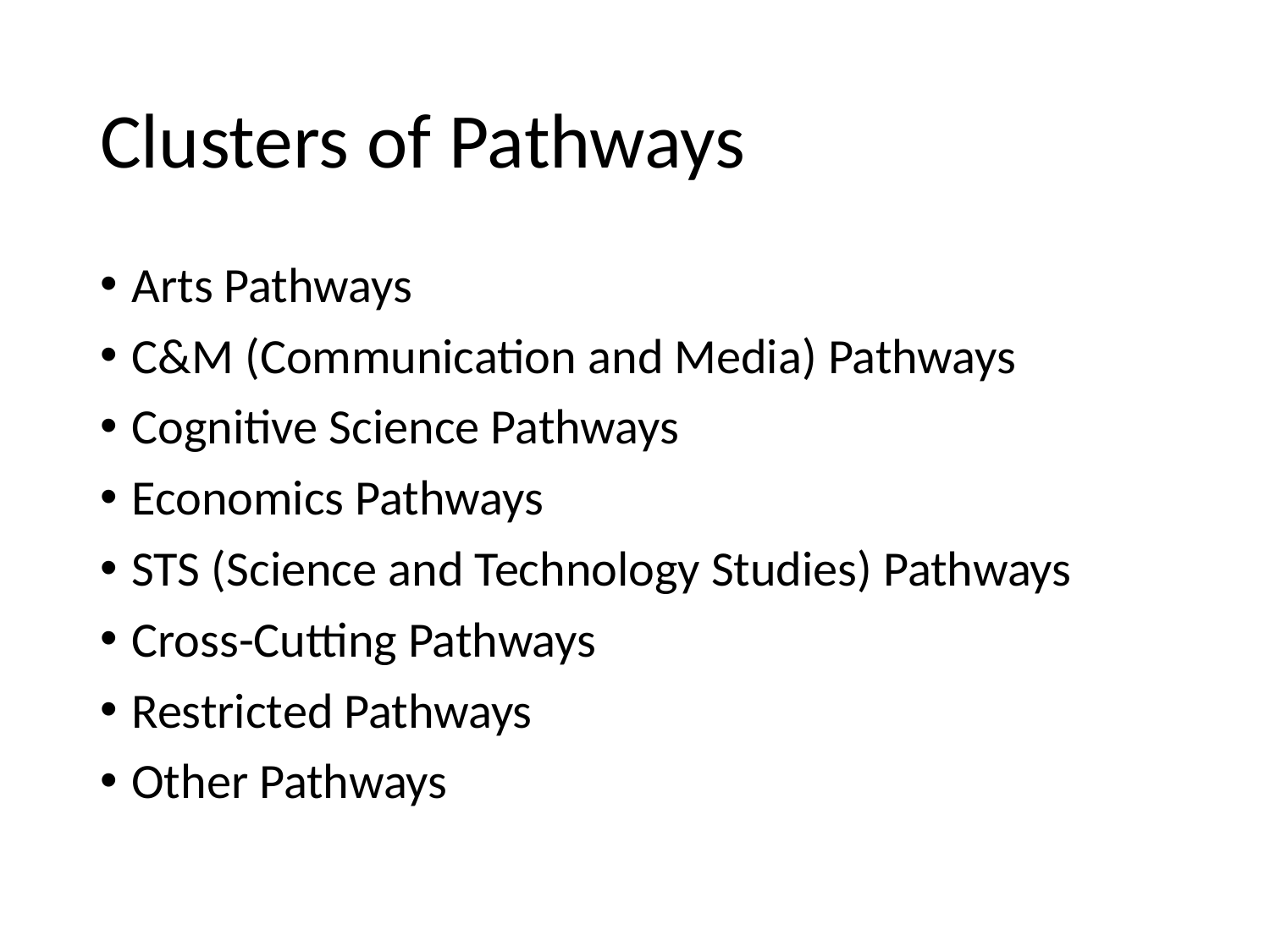

# Clusters of Pathways
Arts Pathways
C&M (Communication and Media) Pathways
Cognitive Science Pathways
Economics Pathways
STS (Science and Technology Studies) Pathways
Cross-Cutting Pathways
Restricted Pathways
Other Pathways